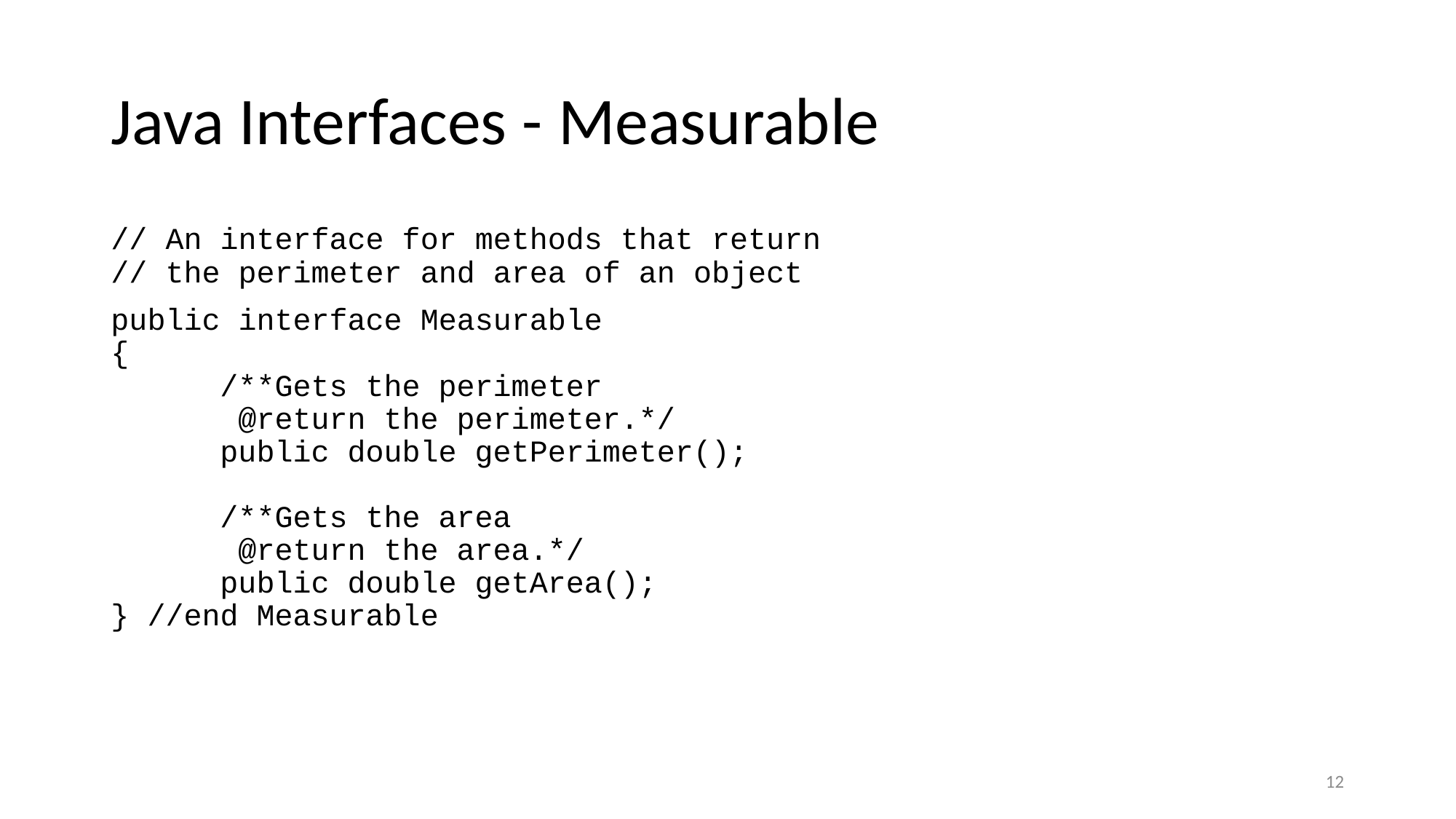

# Java Interfaces - Measurable
// An interface for methods that return
// the perimeter and area of an object
public interface Measurable
{
	/**Gets the perimeter
	 @return the perimeter.*/
	public double getPerimeter();
	/**Gets the area
	 @return the area.*/
	public double getArea();
} //end Measurable
12